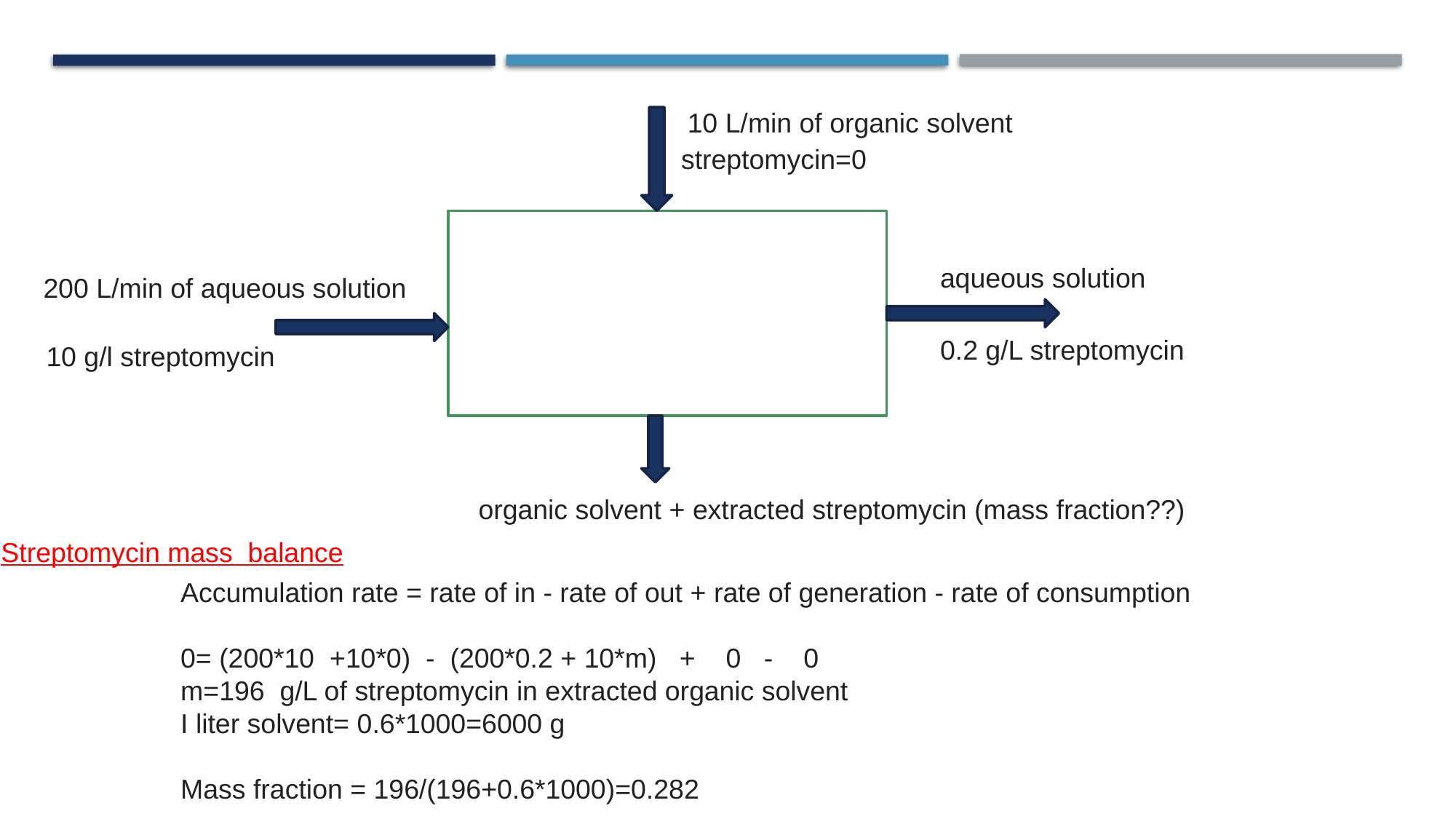

10 L/min of organic solvent

streptomycin=0

aqueous solution
200 L/min of aqueous solution

0.2 g/L streptomycin
10 g/l streptomycin

organic solvent + extracted streptomycin (mass fraction??)
Streptomycin mass  balance
Accumulation rate = rate of in - rate of out + rate of generation - rate of consumption

0= (200*10  +10*0)  -  (200*0.2 + 10*m)   +    0   -    0
m=196  g/L of streptomycin in extracted organic solvent
I liter solvent= 0.6*1000=6000 g

Mass fraction = 196/(196+0.6*1000)=0.282